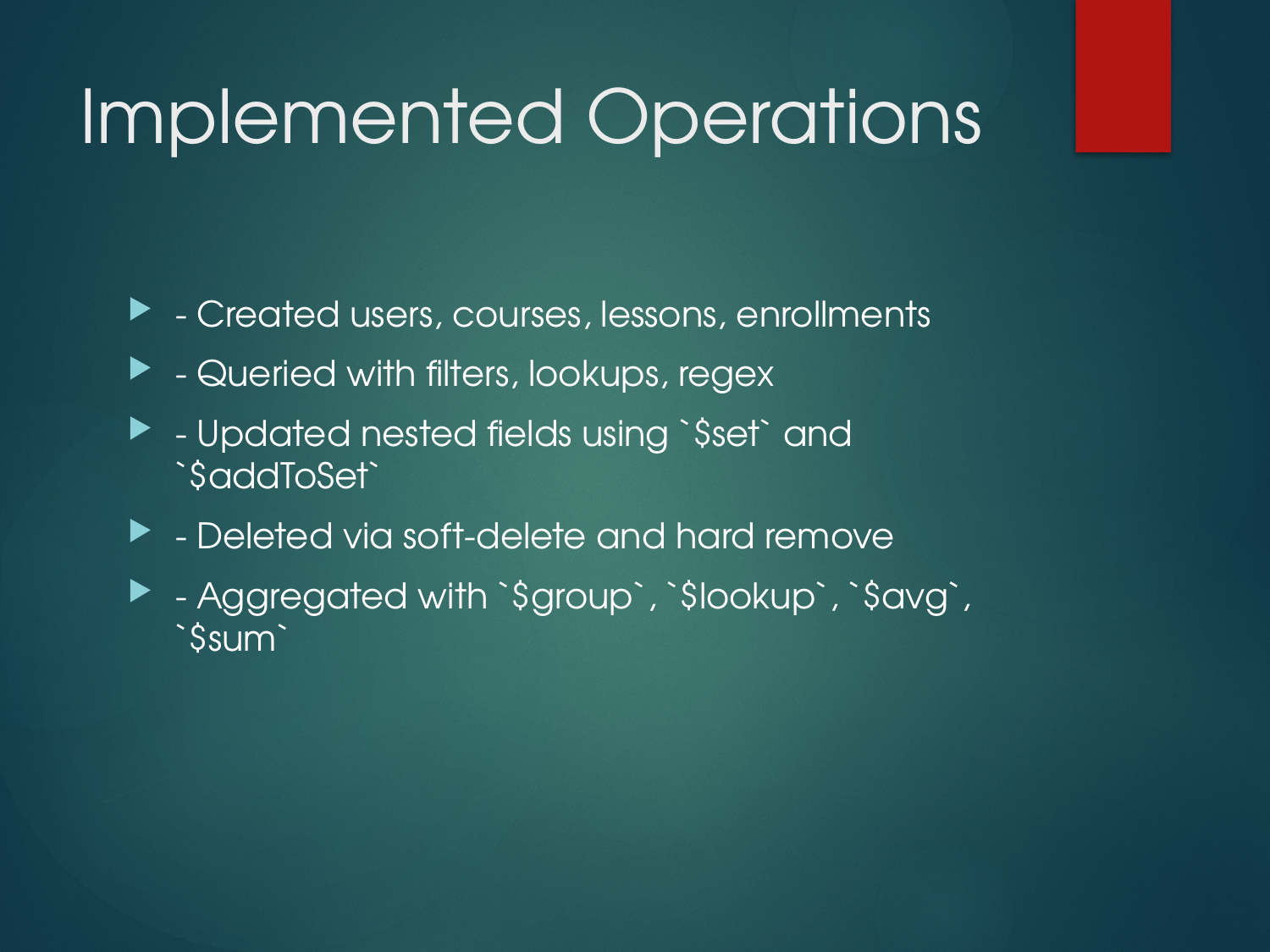

# Implemented Operations
- Created users, courses, lessons, enrollments
- Queried with filters, lookups, regex
- Updated nested fields using `$set` and `$addToSet`
- Deleted via soft-delete and hard remove
- Aggregated with `$group`, `$lookup`, `$avg`, `$sum`